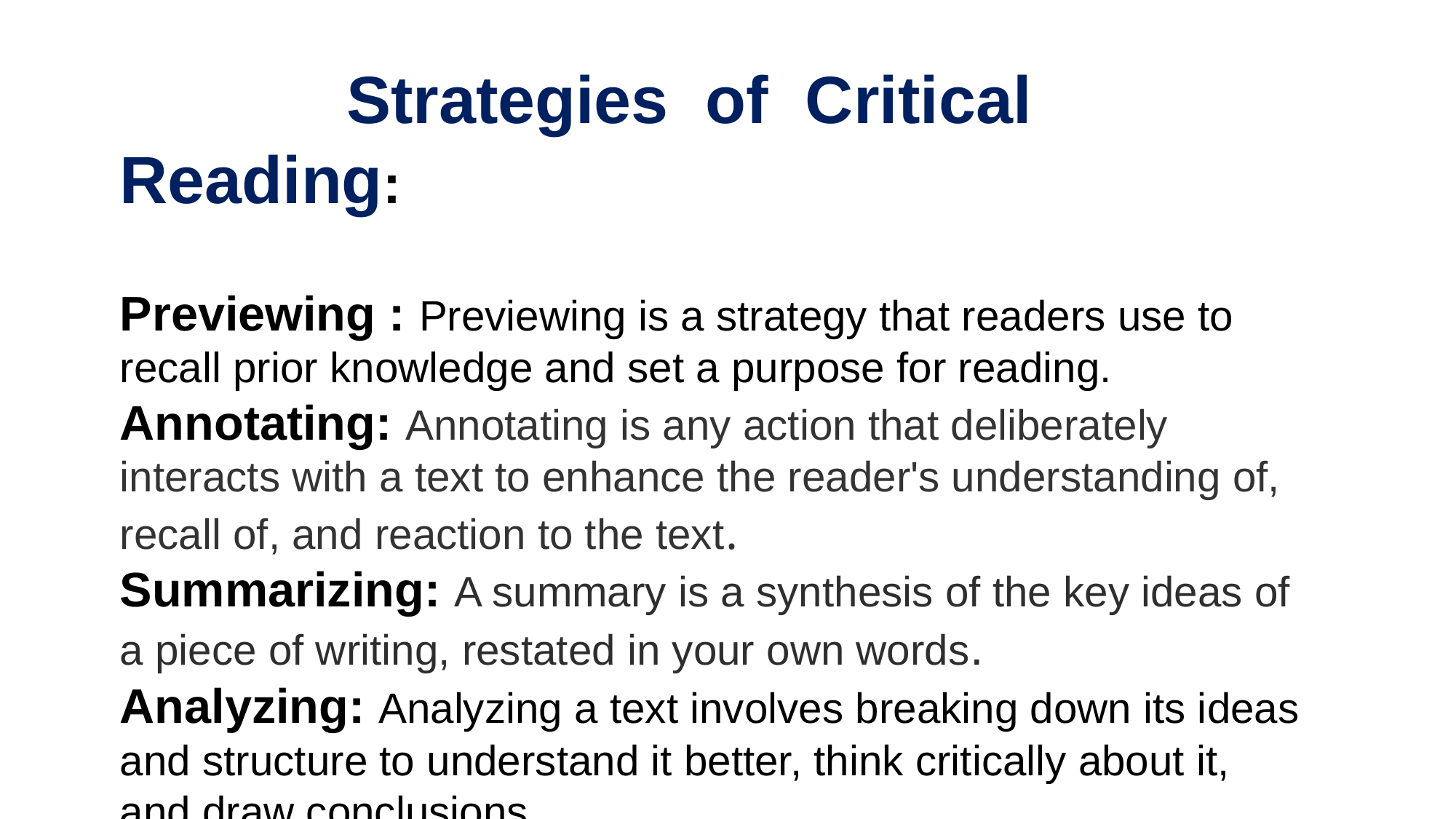

Strategies  of  Critical  Reading:

Previewing : Previewing is a strategy that readers use to recall prior knowledge and set a purpose for reading.
Annotating: Annotating is any action that deliberately interacts with a text to enhance the reader's understanding of, recall of, and reaction to the text.
Summarizing: A summary is a synthesis of the key ideas of a piece of writing, restated in your own words.
Analyzing: Analyzing a text involves breaking down its ideas and structure to understand it better, think critically about it, and draw conclusions. .
Re-reading : It is an act of reading something again especially from a different perspective
Responding: It is to say or do something as a reaction.